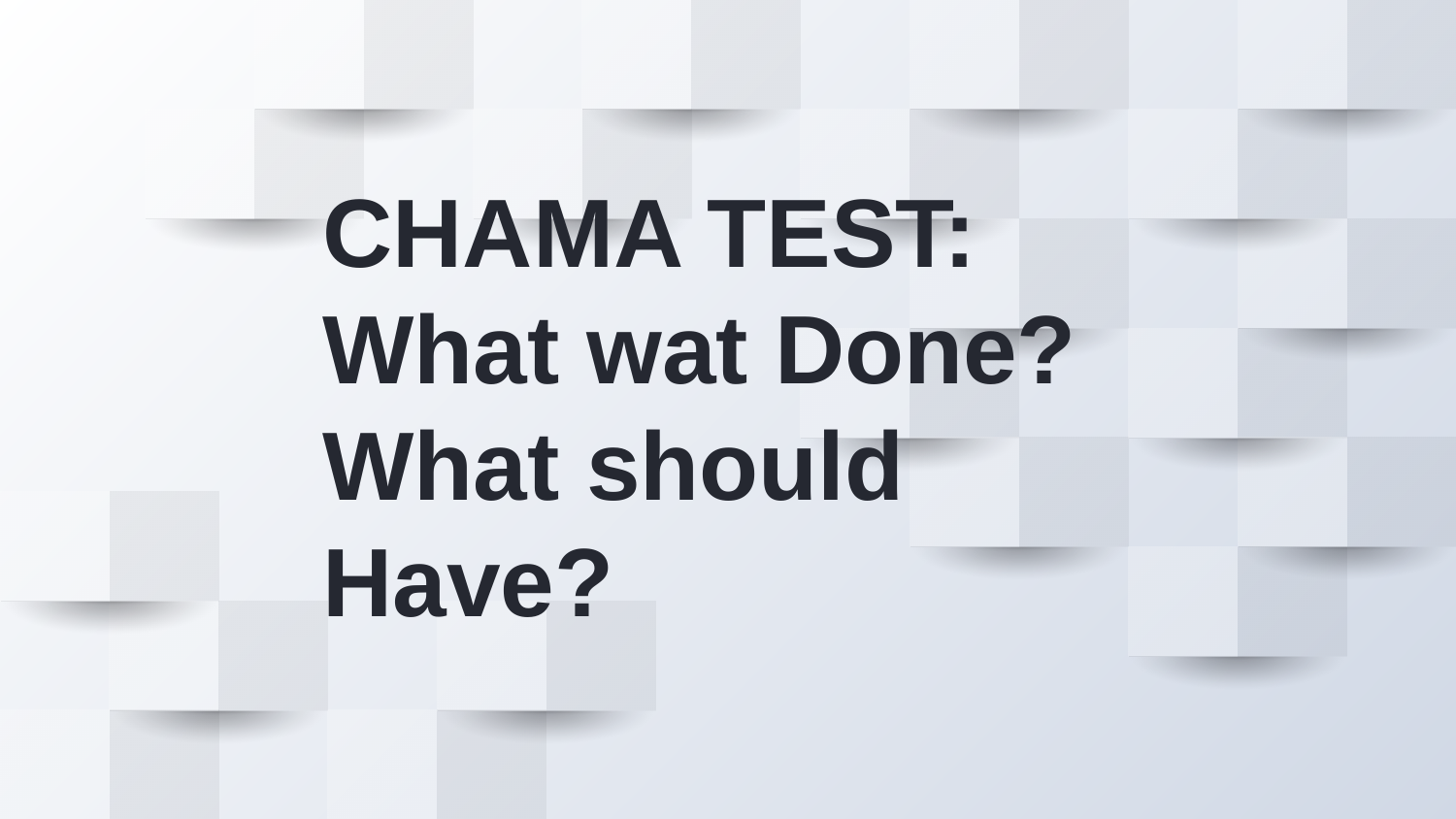

# CHAMA TEST:
What wat Done?
What should Have?